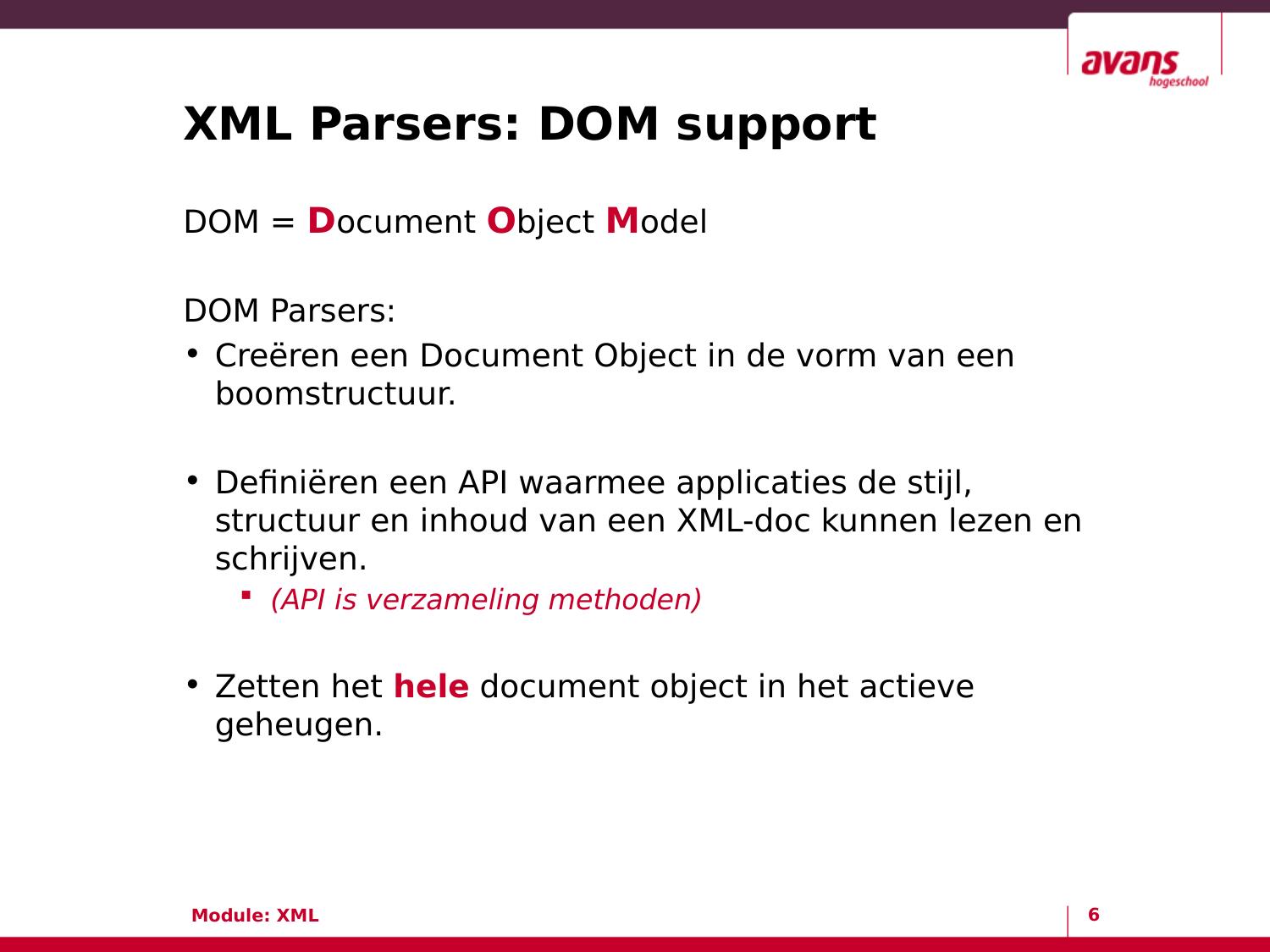

# XML Parsers: DOM support
DOM = Document Object Model

DOM Parsers:
Creëren een Document Object in de vorm van een boomstructuur.

Definiëren een API waarmee applicaties de stijl, structuur en inhoud van een XML-doc kunnen lezen en schrijven.
(API is verzameling methoden)

Zetten het hele document object in het actieve geheugen.
6